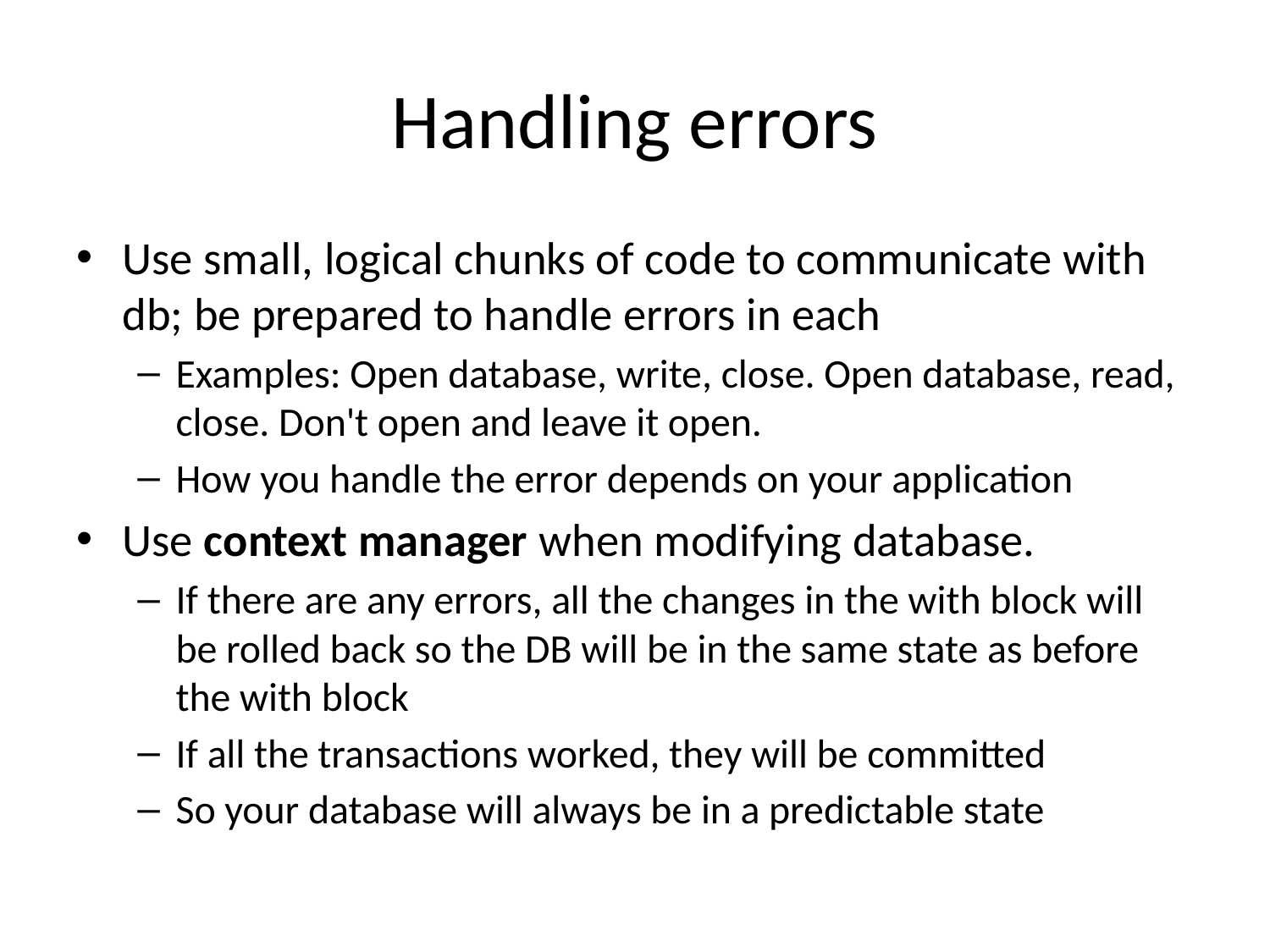

# Handling errors
Use small, logical chunks of code to communicate with db; be prepared to handle errors in each
Examples: Open database, write, close. Open database, read, close. Don't open and leave it open.
How you handle the error depends on your application
Use context manager when modifying database.
If there are any errors, all the changes in the with block will be rolled back so the DB will be in the same state as before the with block
If all the transactions worked, they will be committed
So your database will always be in a predictable state